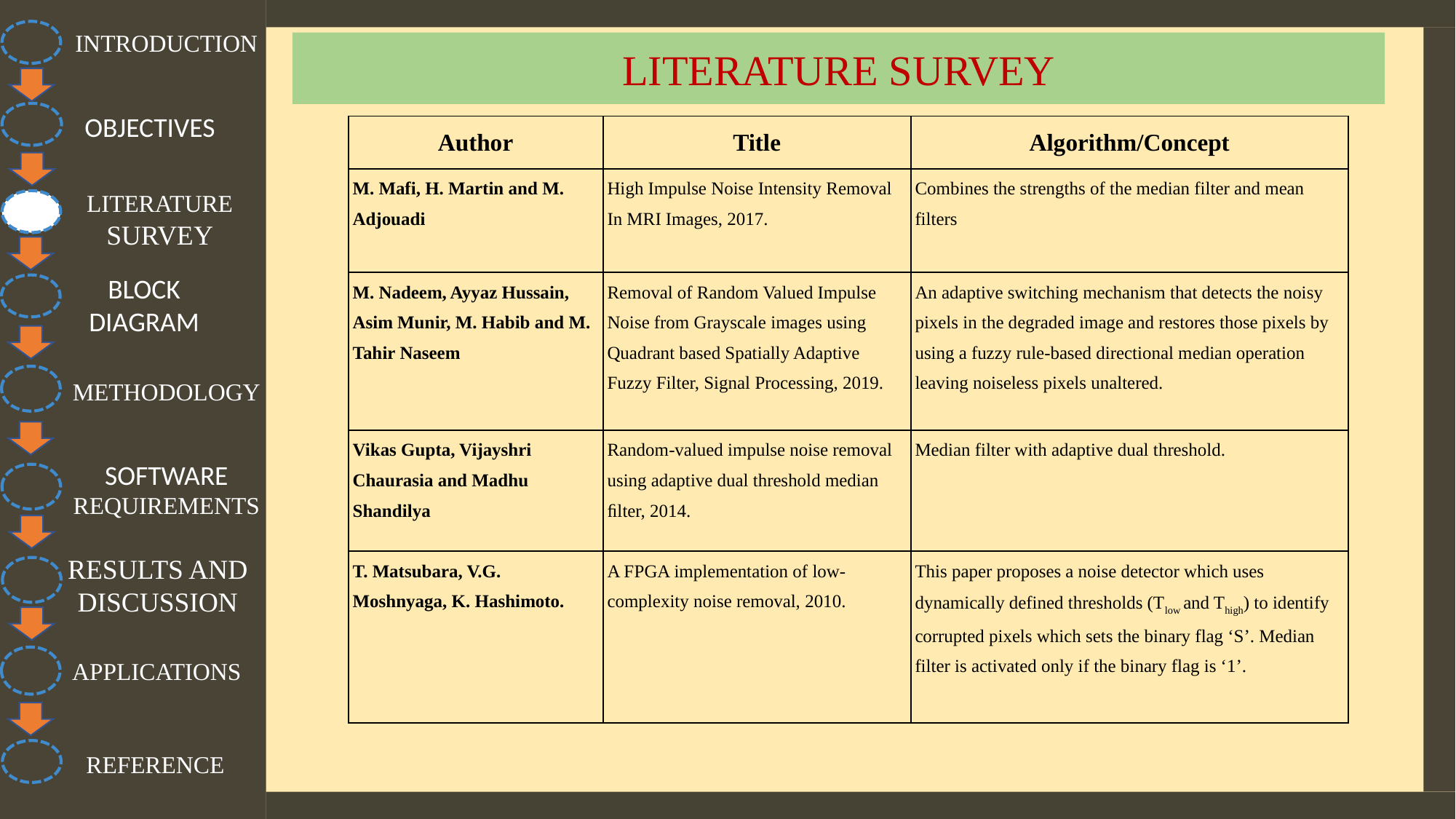

INTRODUCTION

LITERATURE SURVEY

OBJECTIVES

| Author | Title | Algorithm/Concept |
| --- | --- | --- |
| M. Mafi, H. Martin and M. Adjouadi | High Impulse Noise Intensity Removal In MRI Images, 2017. | Combines the strengths of the median filter and mean filters |
| M. Nadeem, Ayyaz Hussain, Asim Munir, M. Habib and M. Tahir Naseem | Removal of Random Valued Impulse Noise from Grayscale images using Quadrant based Spatially Adaptive Fuzzy Filter, Signal Processing, 2019. | An adaptive switching mechanism that detects the noisy pixels in the degraded image and restores those pixels by using a fuzzy rule-based directional median operation leaving noiseless pixels unaltered. |
| Vikas Gupta, Vijayshri Chaurasia and Madhu Shandilya | Random-valued impulse noise removal using adaptive dual threshold median ﬁlter, 2014. | Median filter with adaptive dual threshold. |
| T. Matsubara, V.G. Moshnyaga, K. Hashimoto. | A FPGA implementation of low-complexity noise removal, 2010. | This paper proposes a noise detector which uses dynamically defined thresholds (Tlow and Thigh) to identify corrupted pixels which sets the binary flag ‘S’. Median filter is activated only if the binary flag is ‘1’. |

LITERATURE SURVEY

BLOCK DIAGRAM

METHODOLOGY

SOFTWARE REQUIREMENTS

RESULTS AND DISCUSSION

APPLICATIONS

REFERENCE